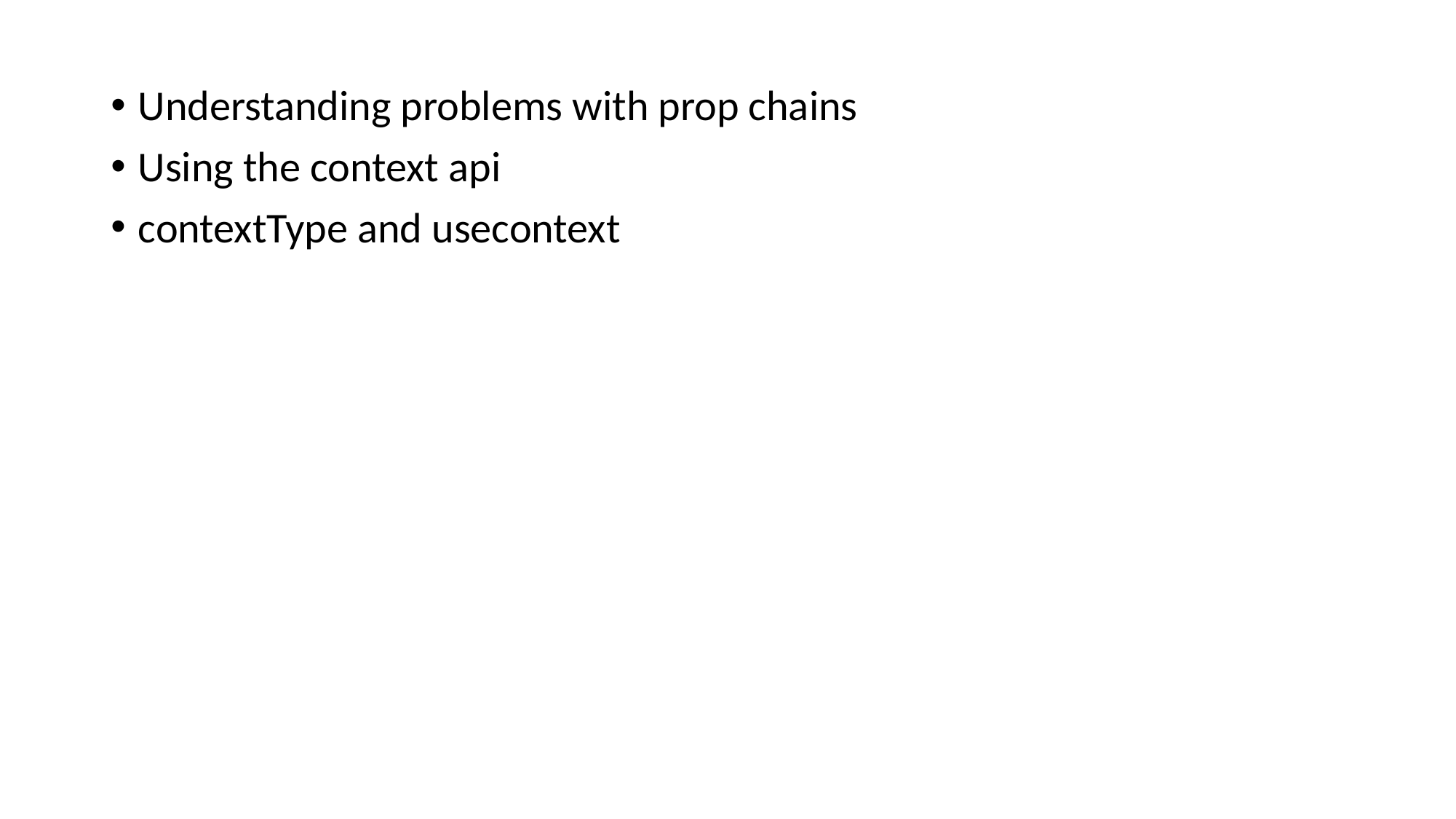

Understanding problems with prop chains
Using the context api
contextType and usecontext